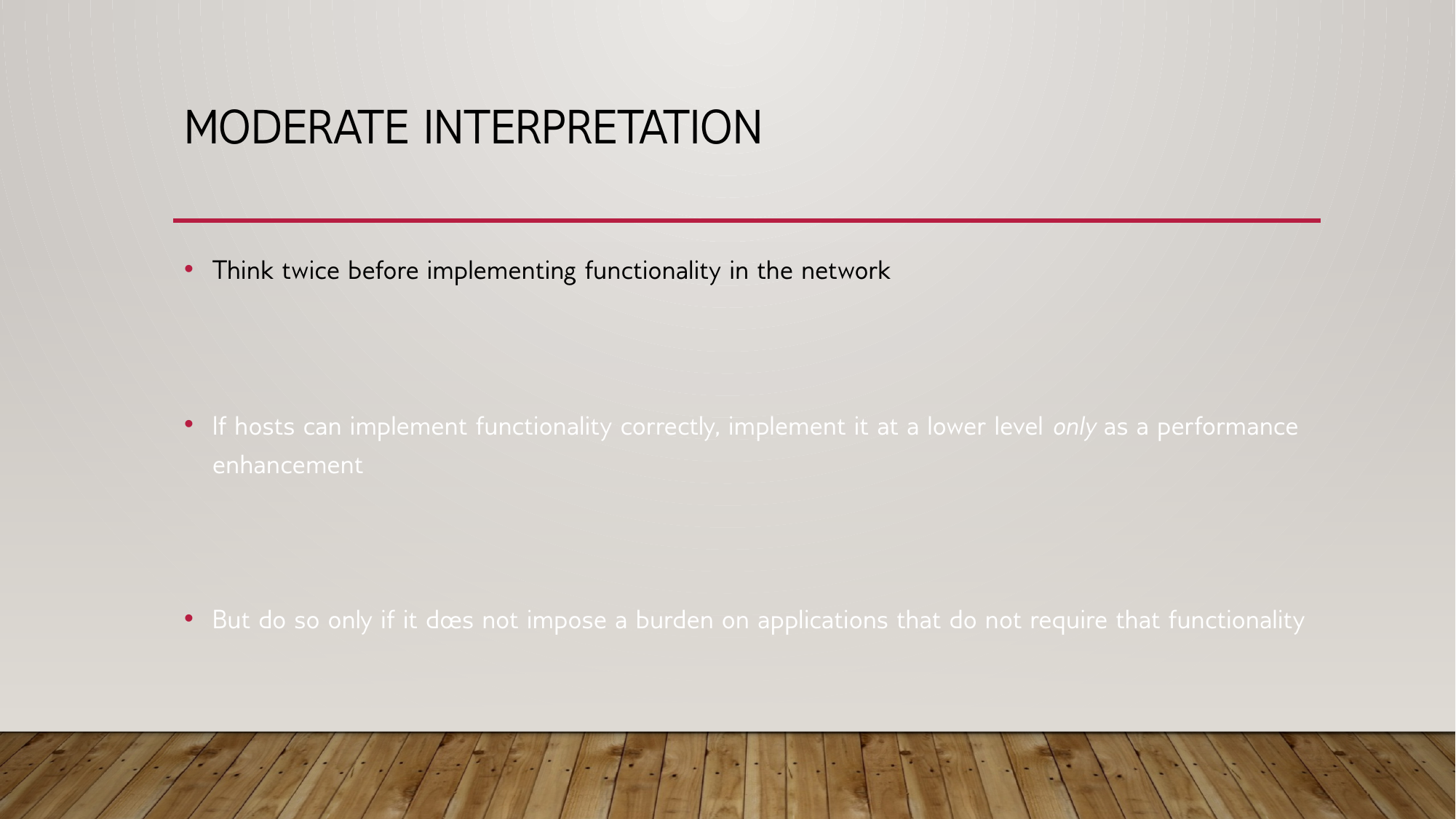

# Moderate Interpretation
Think twice before implementing functionality in the network

If hosts can implement functionality correctly, implement it at a lower level only as a performance enhancement

But do so only if it does not impose a burden on applications that do not require that functionality